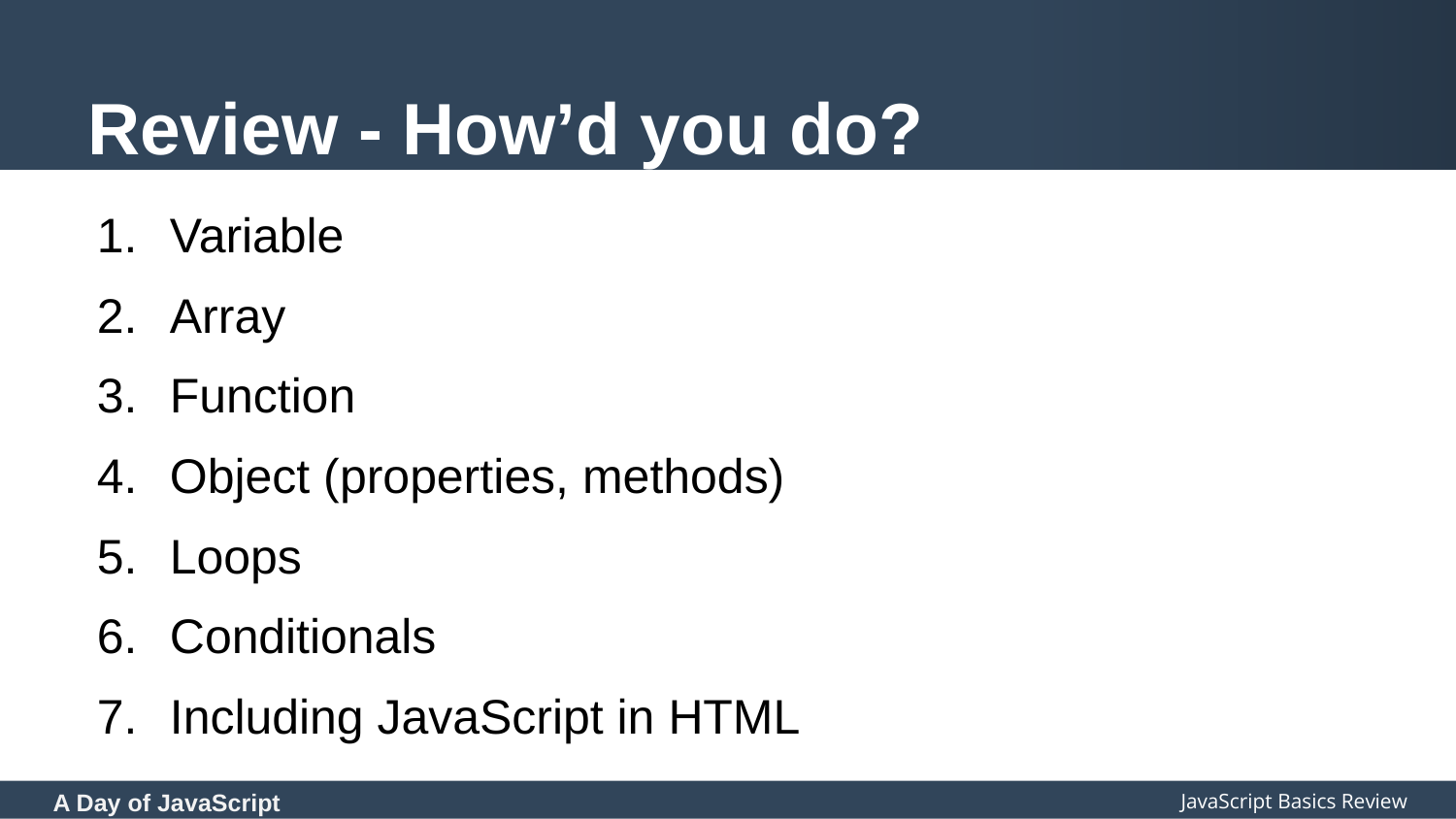

# Review - How’d you do?
Variable
Array
Function
Object (properties, methods)
Loops
Conditionals
Including JavaScript in HTML
JavaScript Basics Review